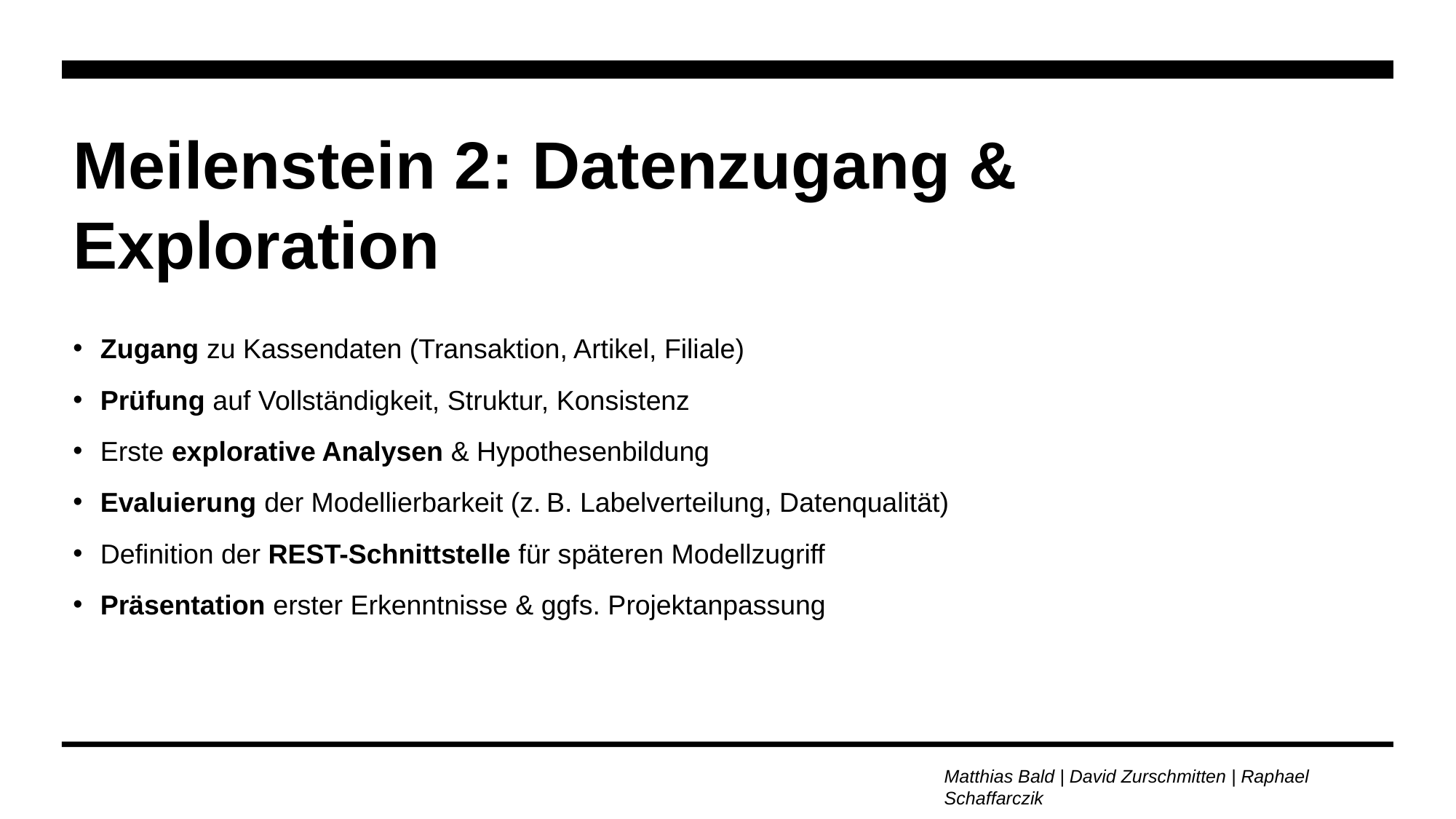

# Meilenstein 2: Datenzugang & Exploration
Zugang zu Kassendaten (Transaktion, Artikel, Filiale)
Prüfung auf Vollständigkeit, Struktur, Konsistenz
Erste explorative Analysen & Hypothesenbildung
Evaluierung der Modellierbarkeit (z. B. Labelverteilung, Datenqualität)
Definition der REST-Schnittstelle für späteren Modellzugriff
Präsentation erster Erkenntnisse & ggfs. Projektanpassung